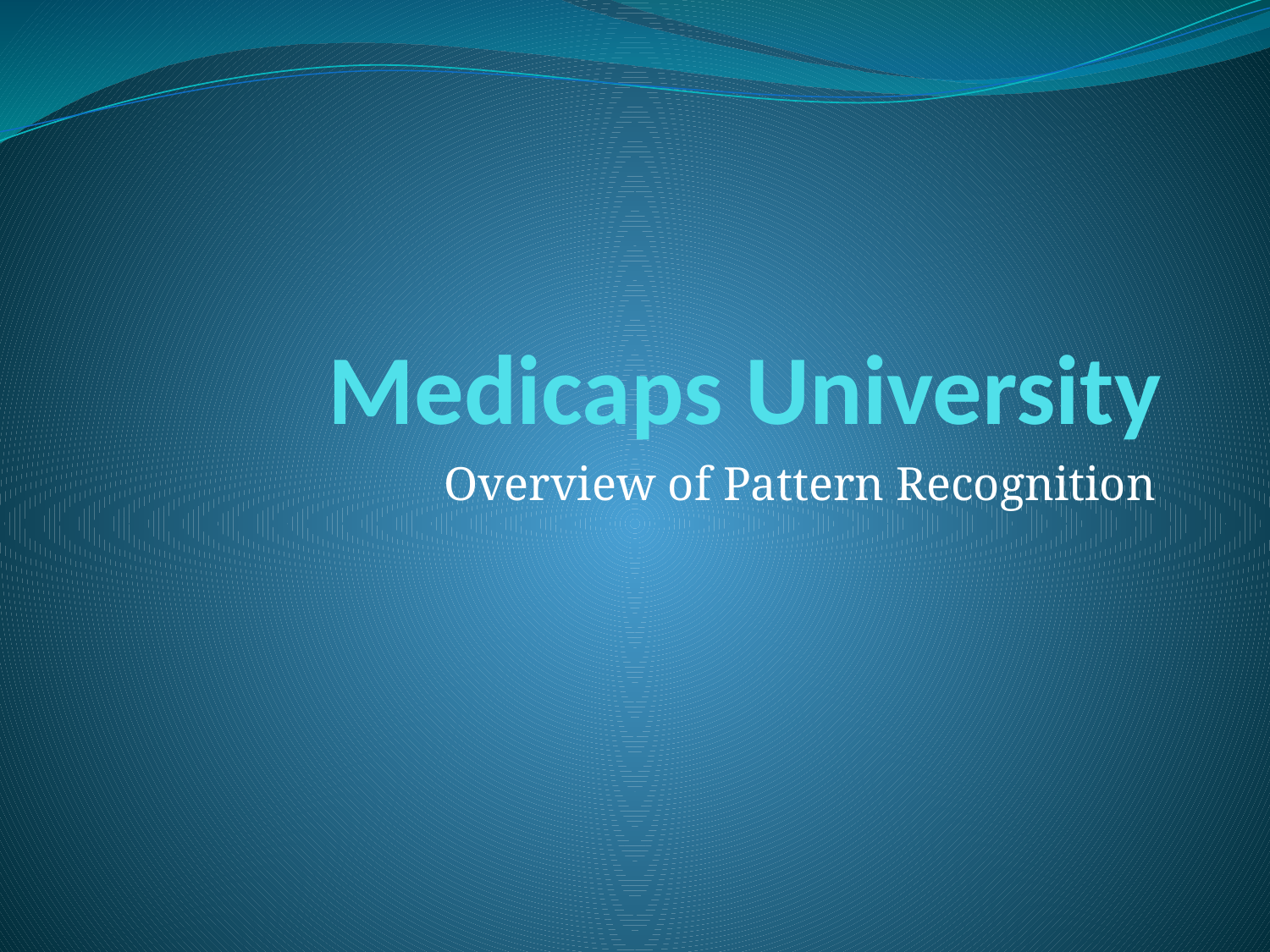

# Medicaps University
Overview of Pattern Recognition